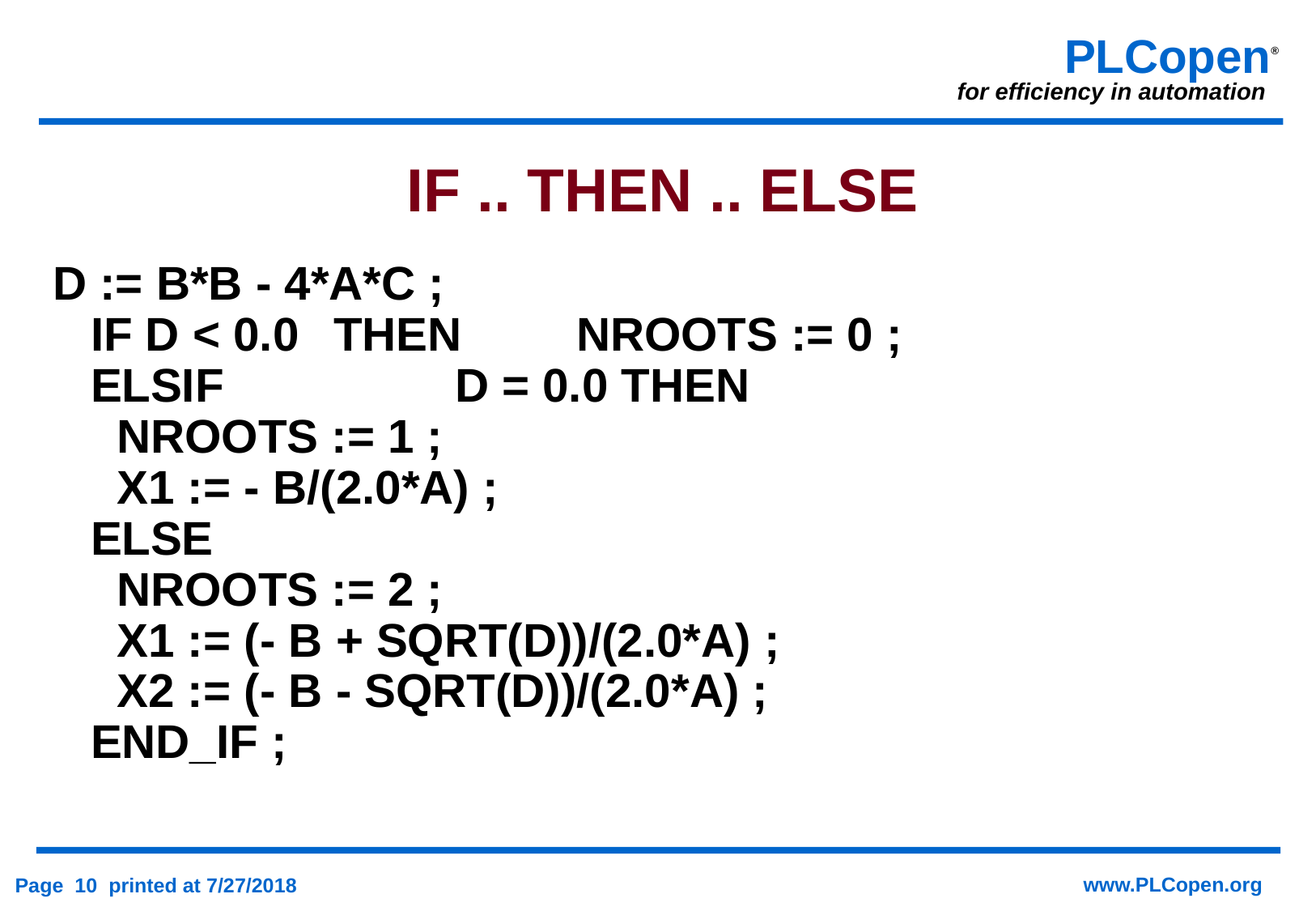

# IF .. THEN .. ELSE
D := B*B - 4*A*C ;
IF D < 0.0 	THEN 	NROOTS := 0 ;
ELSIF 		D = 0.0 THEN
  NROOTS := 1 ;
  X1 := - B/(2.0*A) ;
ELSE
  NROOTS := 2 ;
  X1 := (- B + SQRT(D))/(2.0*A) ;
  X2 := (- B - SQRT(D))/(2.0*A) ;
END_IF ;
